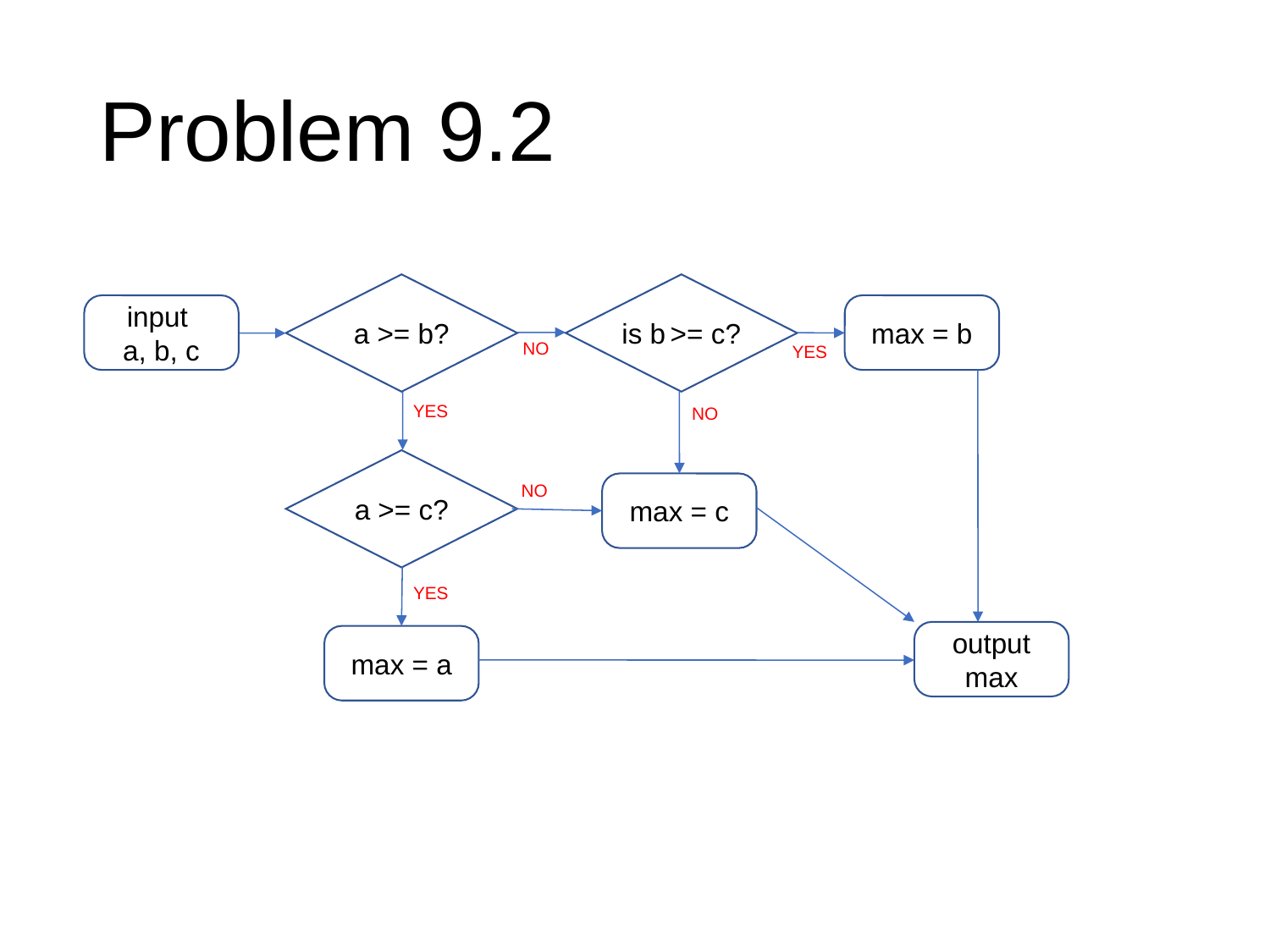

Problem 9.2
a >= b?
is b >= c?
input
a, b, c
max = b

NO
YES

YES
NO
a >= c?
max = c
NO

YES
output max
max = a